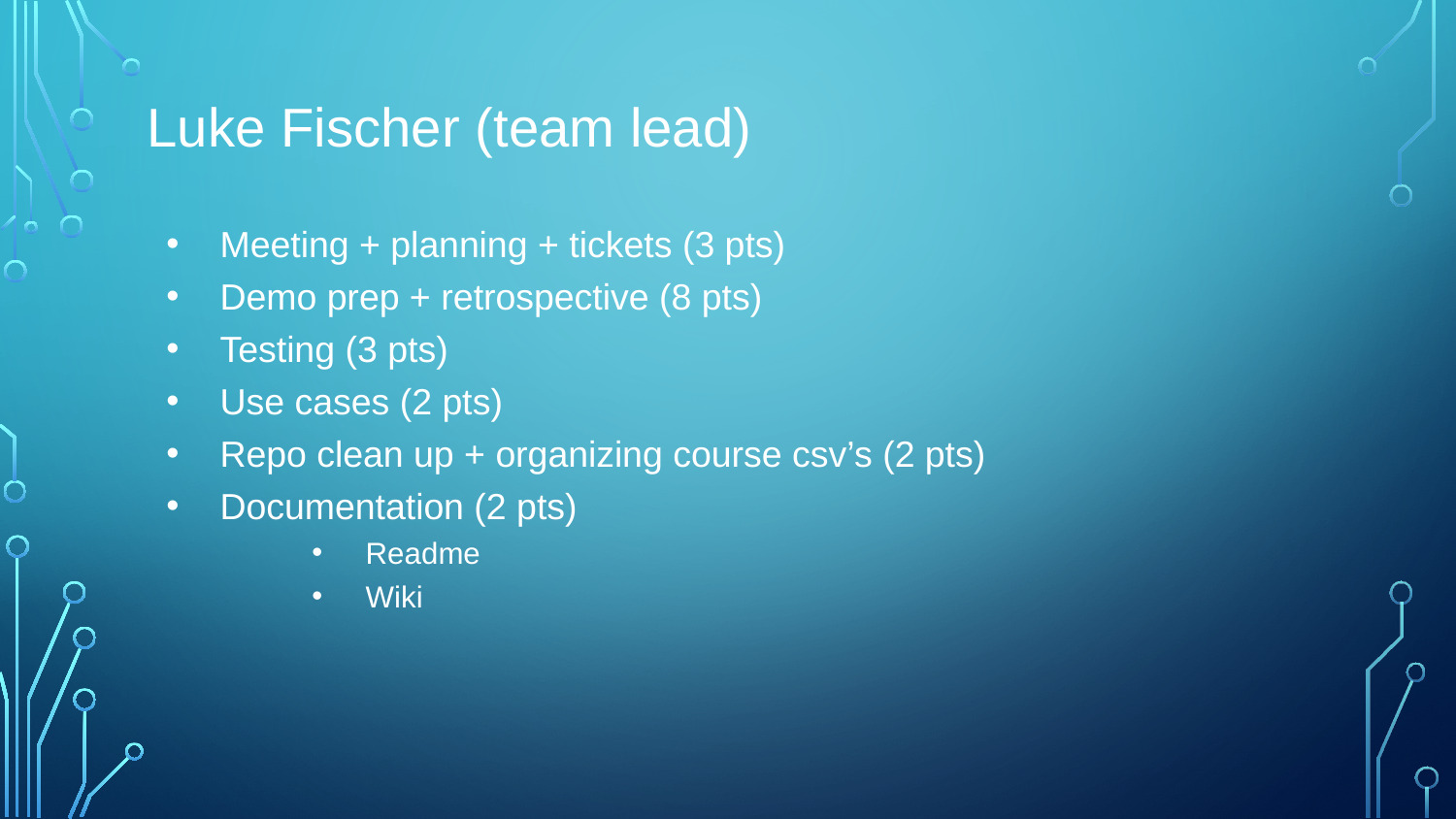

# Luke Fischer (team lead)
Meeting + planning + tickets (3 pts)
Demo prep + retrospective (8 pts)
Testing (3 pts)
Use cases (2 pts)
Repo clean up + organizing course csv’s (2 pts)
Documentation (2 pts)
Readme
Wiki